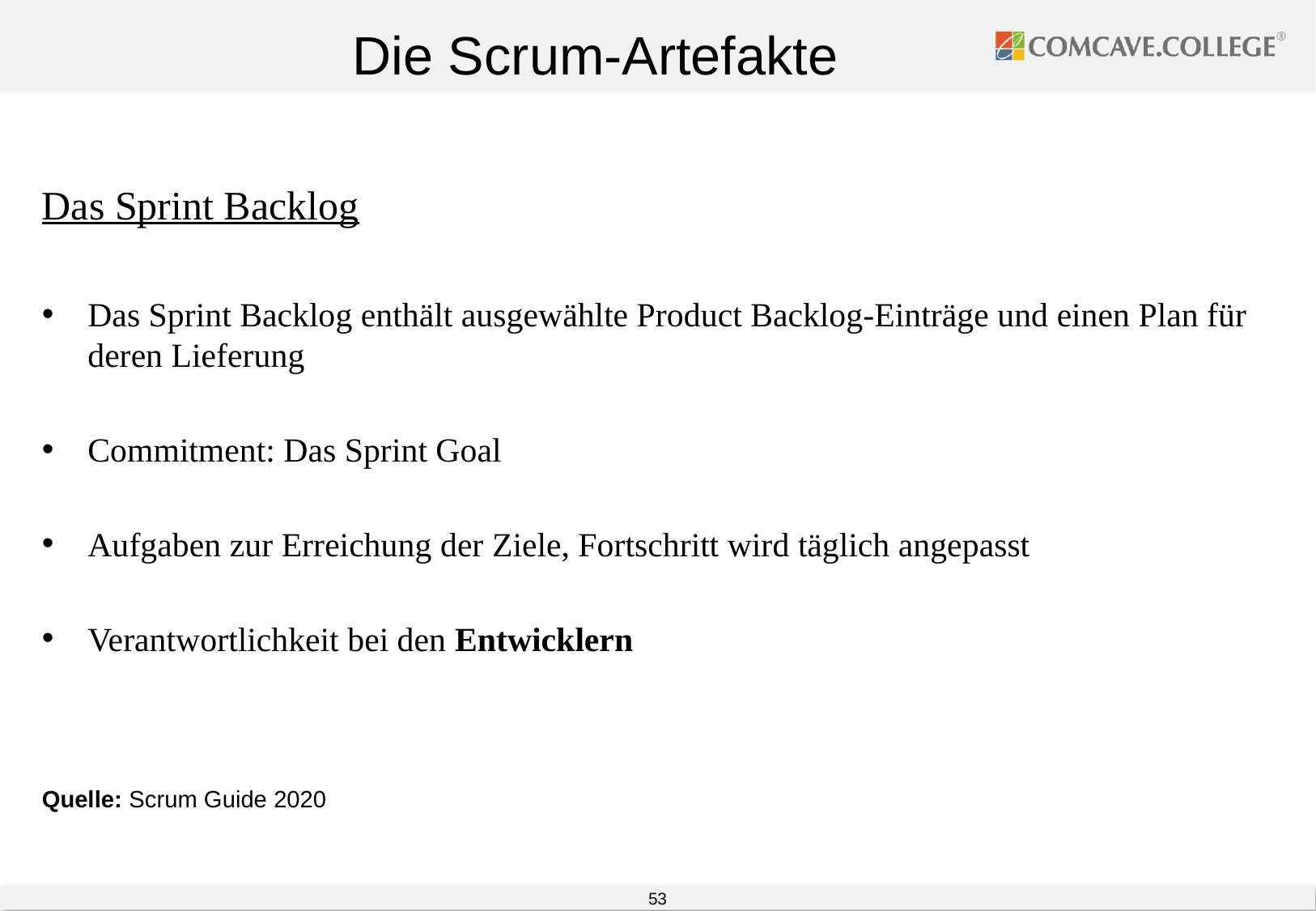

Die Scrum-Artefakte
#
Das Sprint Backlog

Das Sprint Backlog enthält ausgewählte Product Backlog-Einträge und einen Plan für deren Lieferung

Commitment: Das Sprint Goal

Aufgaben zur Erreichung der Ziele, Fortschritt wird täglich angepasst

Verantwortlichkeit bei den Entwicklern

Quelle: Scrum Guide 2020

Quelle: Scrum Guide 2020

Quelle: Scrum Guide 2020

53